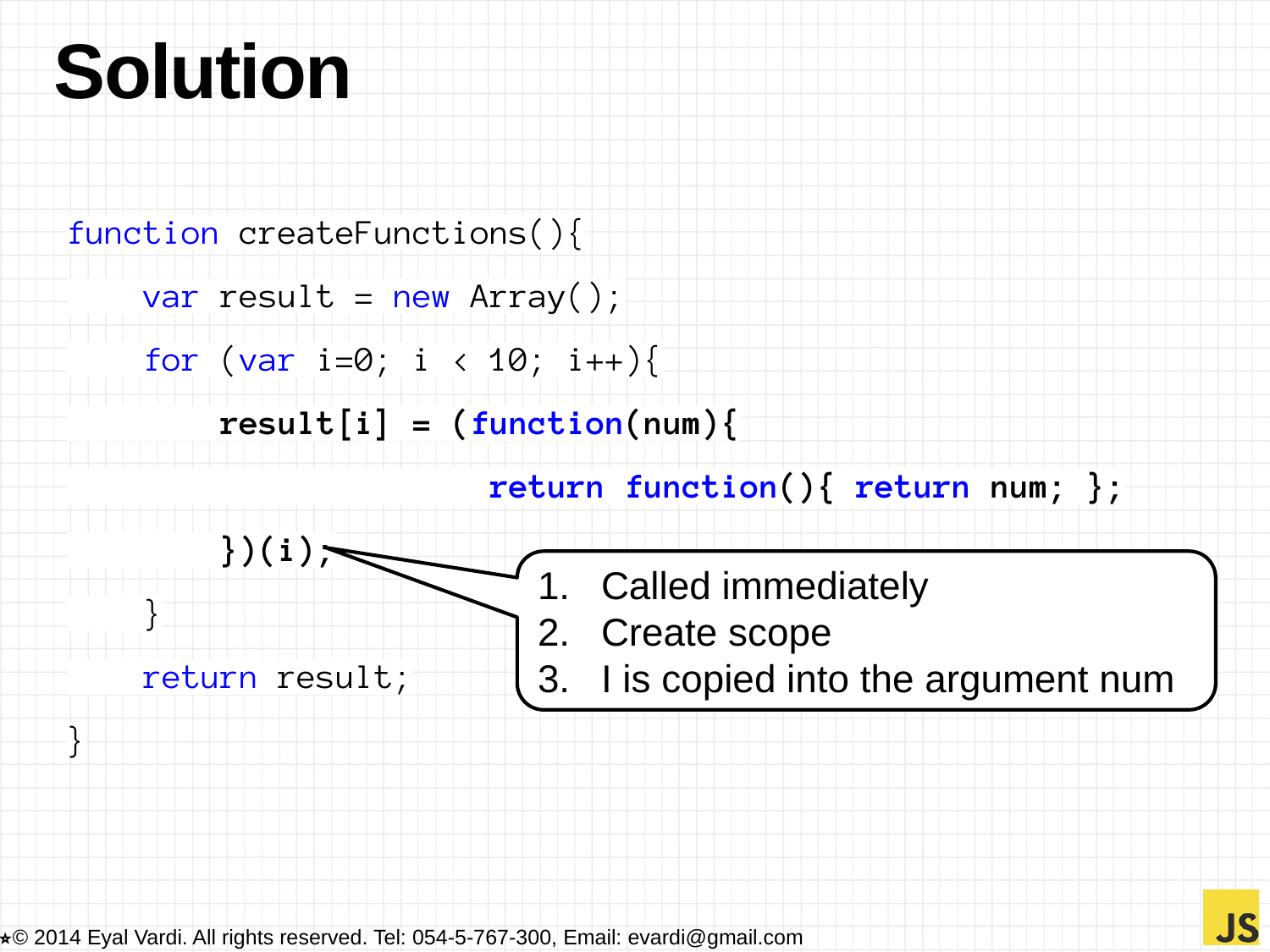

# Solution
function createFunctions(){
    var result = new Array();
    for (var i=0; i < 10; i++){
        result[i] = (function(num){
                      return function(){ return num; };
        })(i);
    }
    return result;
}
Called immediately
Create scope
I is copied into the argument num